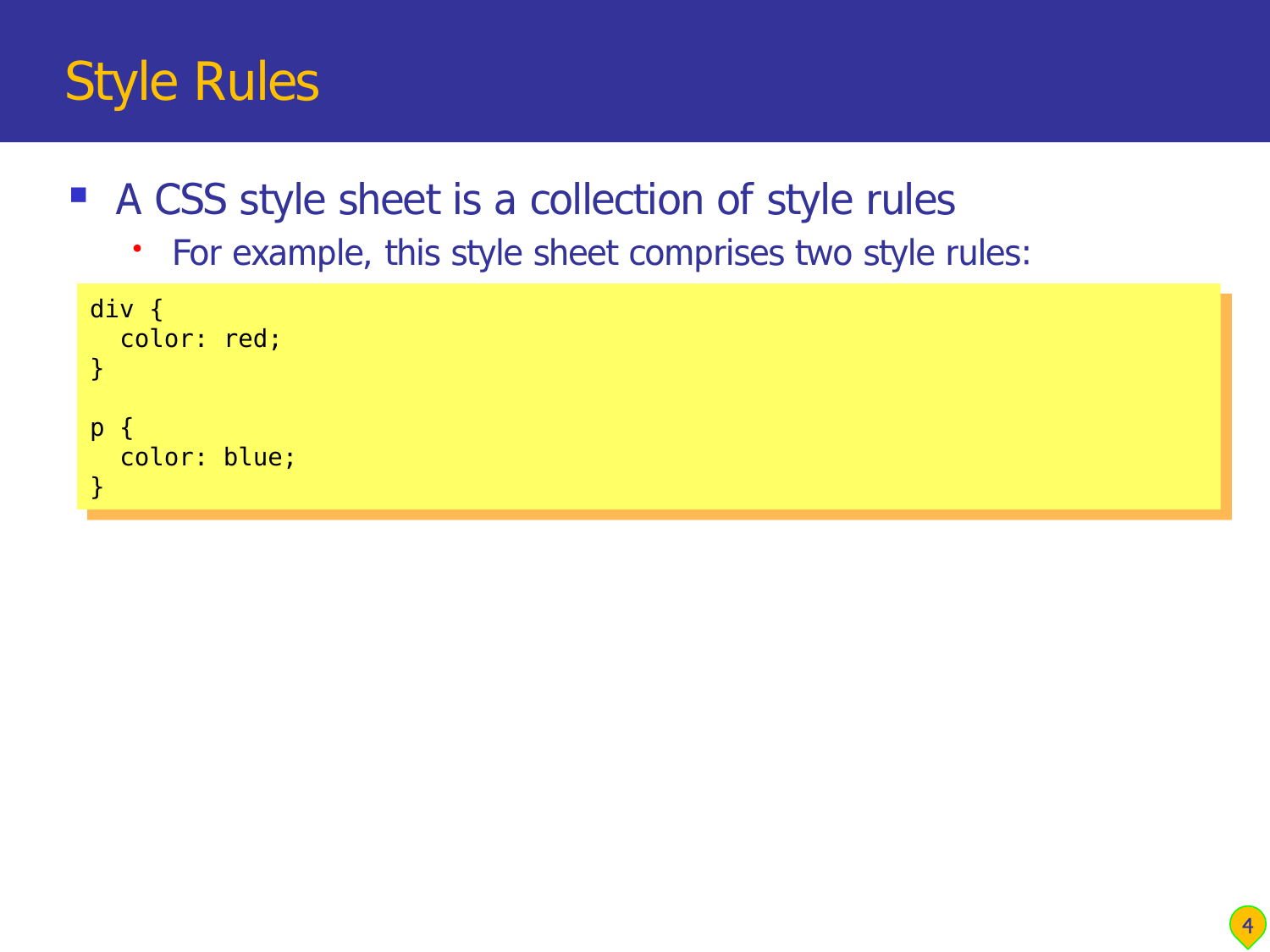

# Style Rules
A CSS style sheet is a collection of style rules
For example, this style sheet comprises two style rules:
div {
  color: red;
}

p {
  color: blue;
}
4